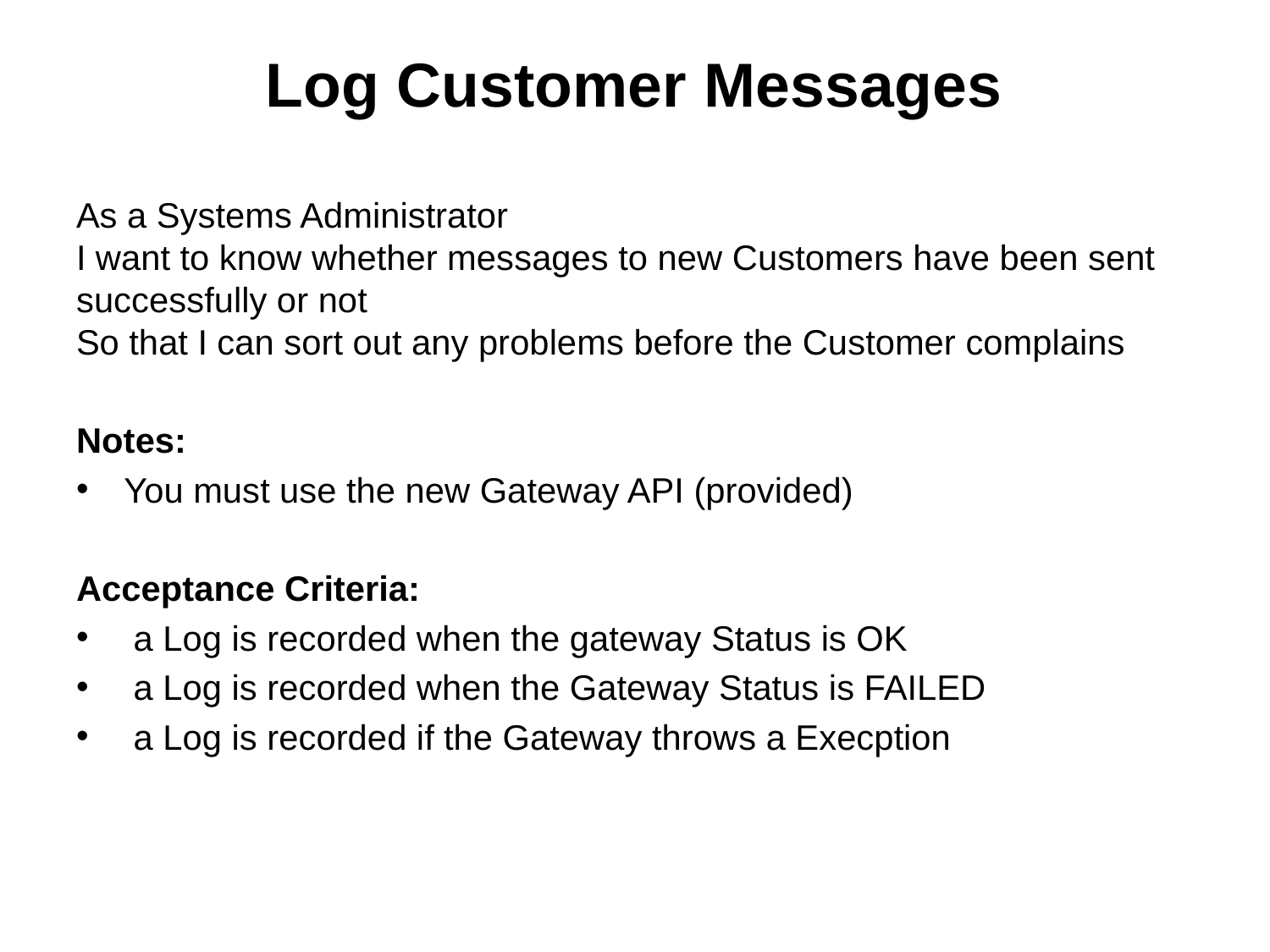

# Log Customer Messages
As a Systems Administrator
I want to know whether messages to new Customers have been sent successfully or not
So that I can sort out any problems before the Customer complains

Notes:
You must use the new Gateway API (provided)

Acceptance Criteria:
 a Log is recorded when the gateway Status is OK
 a Log is recorded when the Gateway Status is FAILED
 a Log is recorded if the Gateway throws a Execption